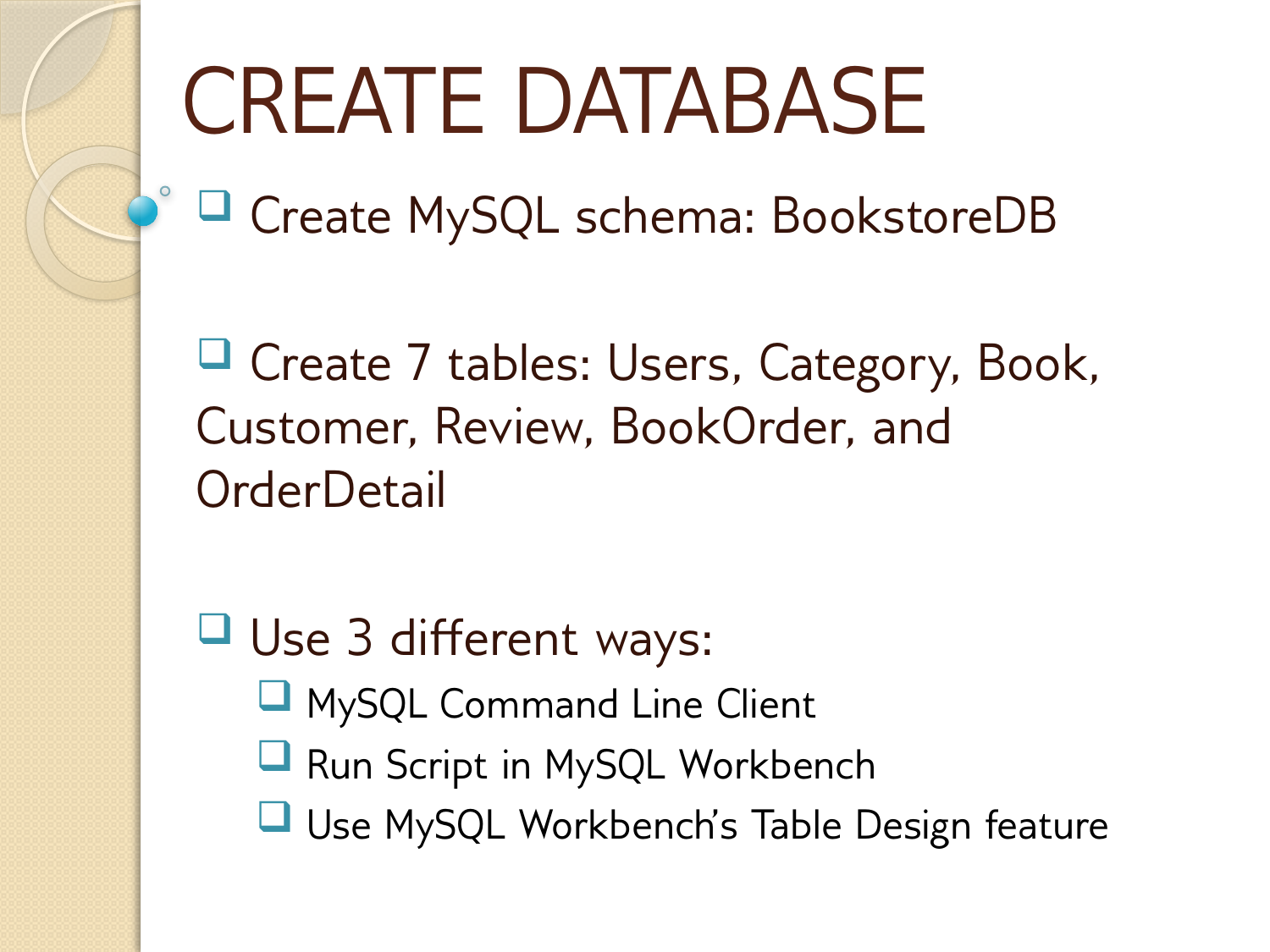

# CREATE DATABASE
 Create MySQL schema: BookstoreDB

 Create 7 tables: Users, Category, Book, Customer, Review, BookOrder, and OrderDetail

 Use 3 different ways:
 MySQL Command Line Client
 Run Script in MySQL Workbench
 Use MySQL Workbench’s Table Design feature